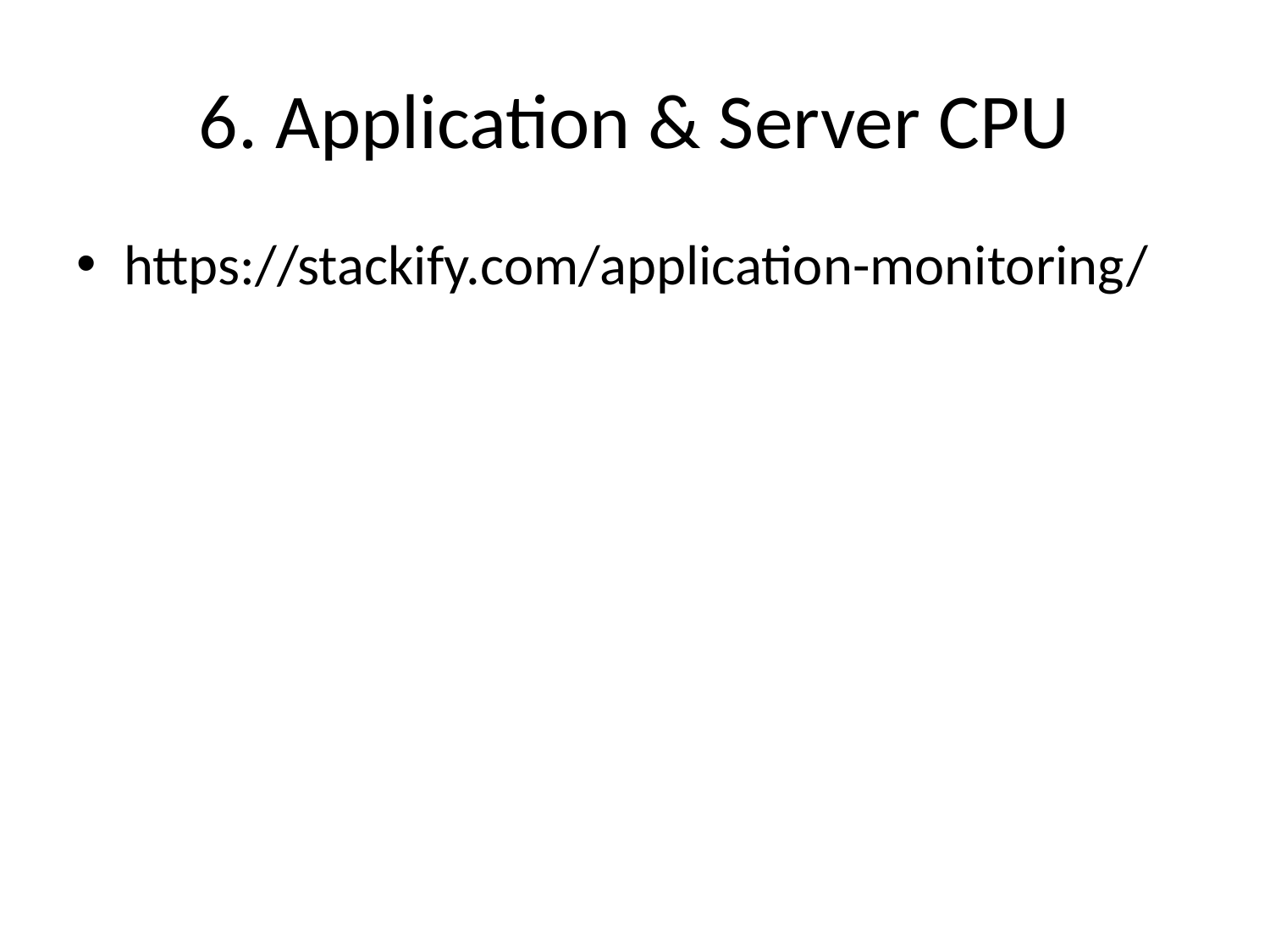

# 6. Application & Server CPU
https://stackify.com/application-monitoring/